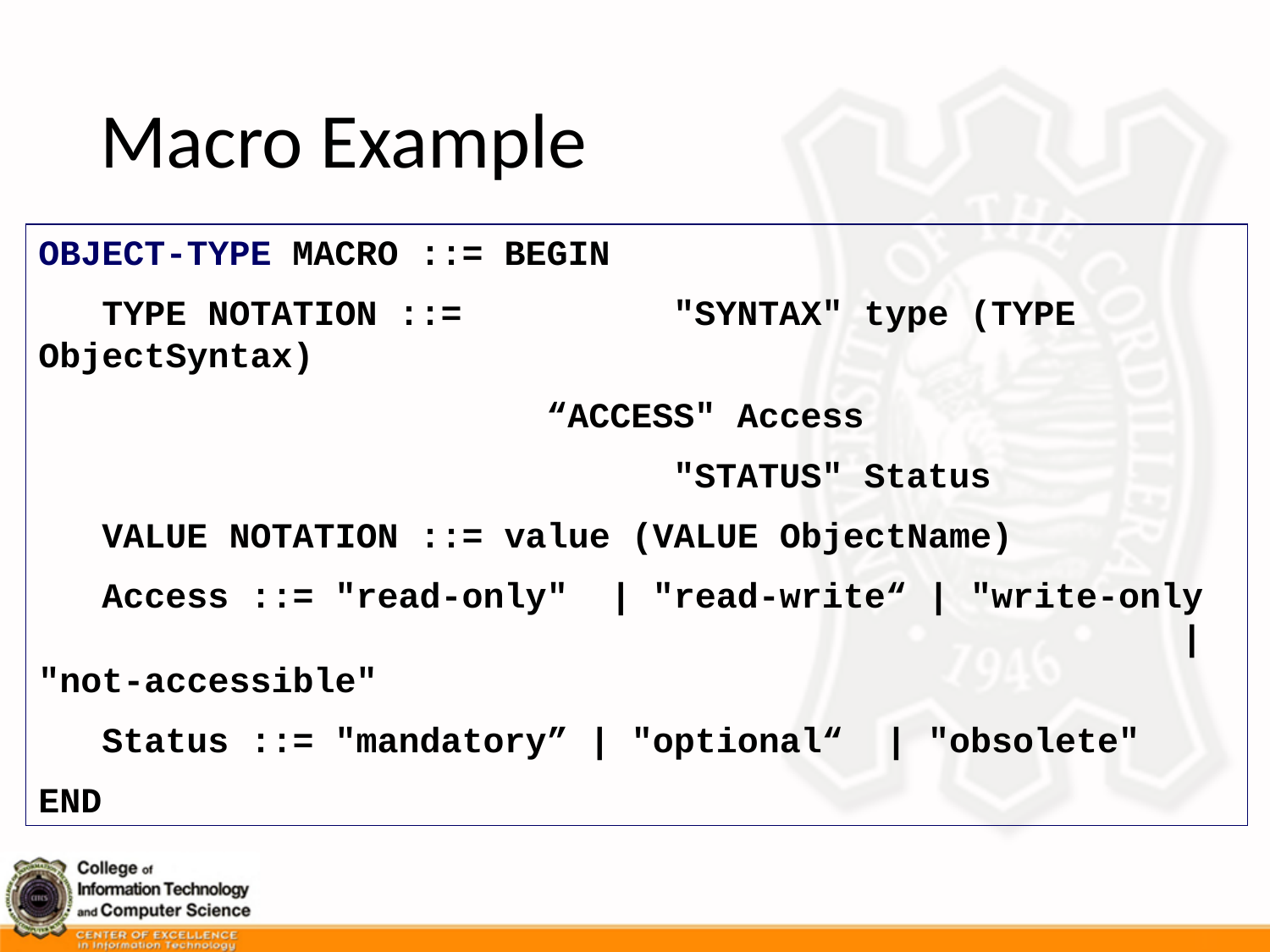

# Macro Example
OBJECT-TYPE MACRO ::= BEGIN
   TYPE NOTATION ::=		"SYNTAX" type (TYPE ObjectSyntax)
                     	“ACCESS" Access
                   		"STATUS" Status
   VALUE NOTATION ::= value (VALUE ObjectName)
   Access ::= "read-only"  | "read-write“ | "write-only 									| "not-accessible"
   Status ::= "mandatory” | "optional“  | "obsolete"
END